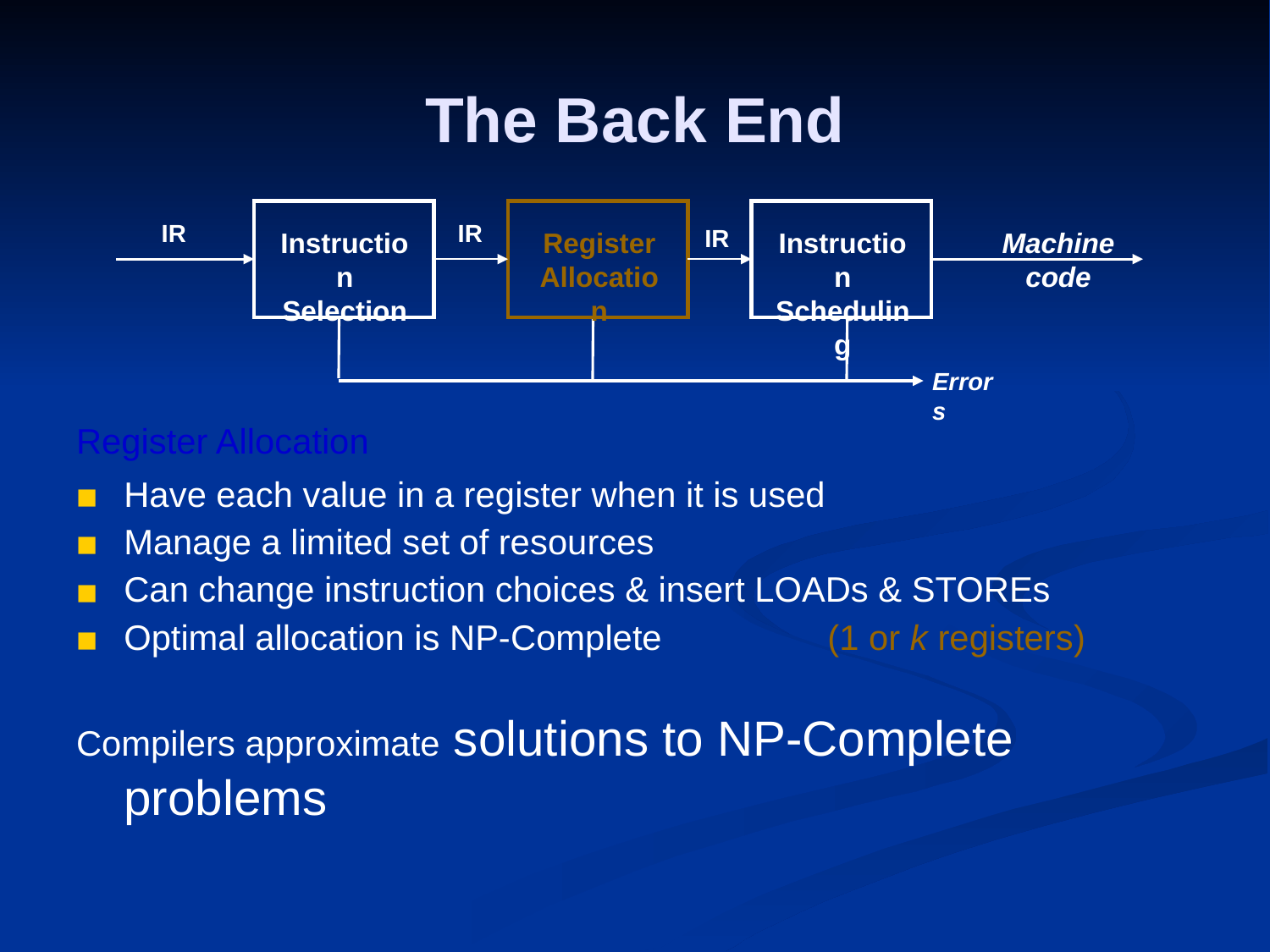

The Back End

Instruction
Selection

Instruction
Scheduling
Machine
code

IR
IR
IR
Register
Allocation
Errors
Register Allocation
Have each value in a register when it is used
Manage a limited set of resources
Can change instruction choices & insert LOADs & STOREs
Optimal allocation is NP-Complete                 (1 or k registers)
Compilers approximate solutions to NP-Complete problems